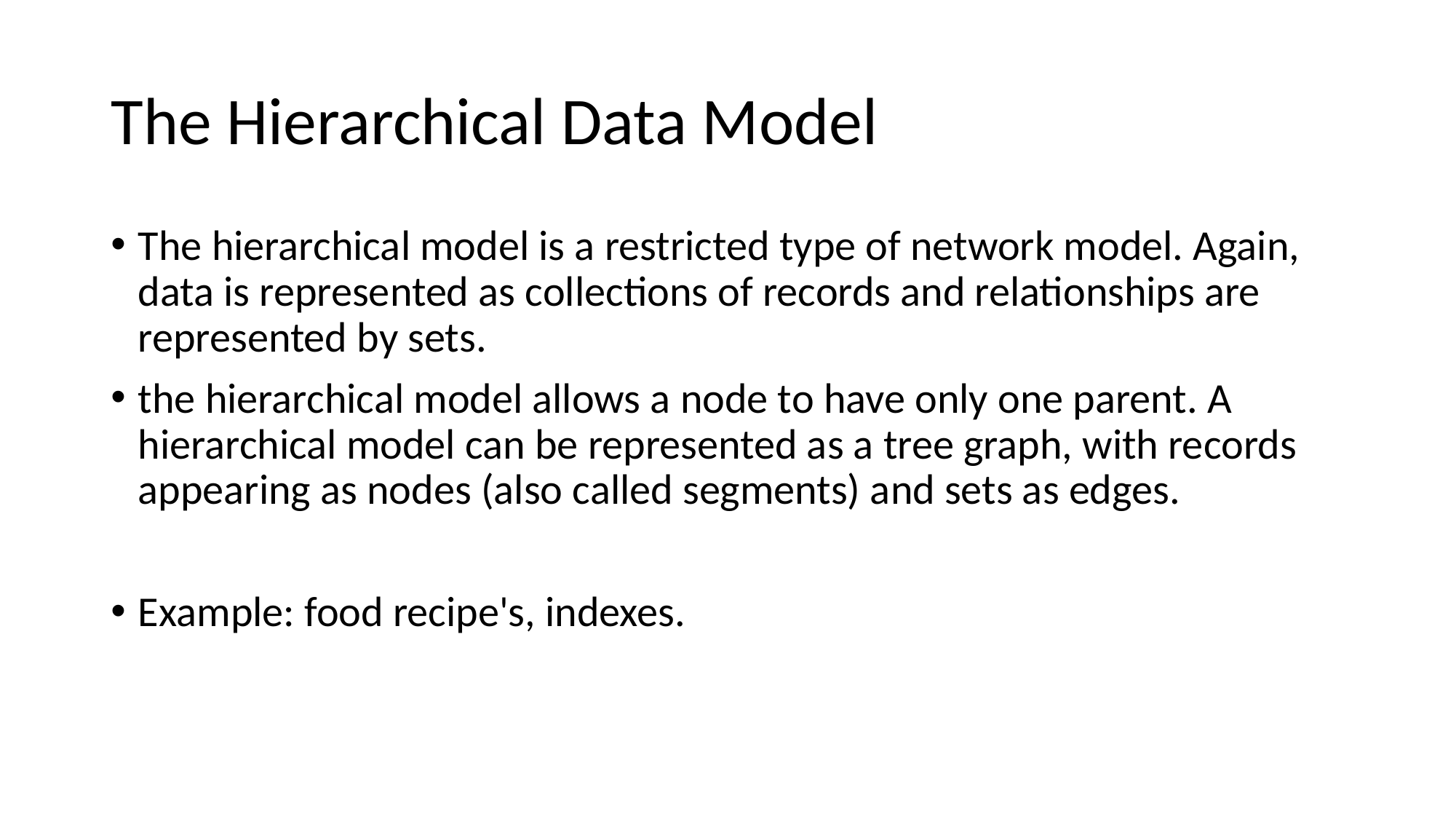

# The Hierarchical Data Model
The hierarchical model is a restricted type of network model. Again, data is represented as collections of records and relationships are represented by sets.
the hierarchical model allows a node to have only one parent. A hierarchical model can be represented as a tree graph, with records appearing as nodes (also called segments) and sets as edges.

Example: food recipe's, indexes.